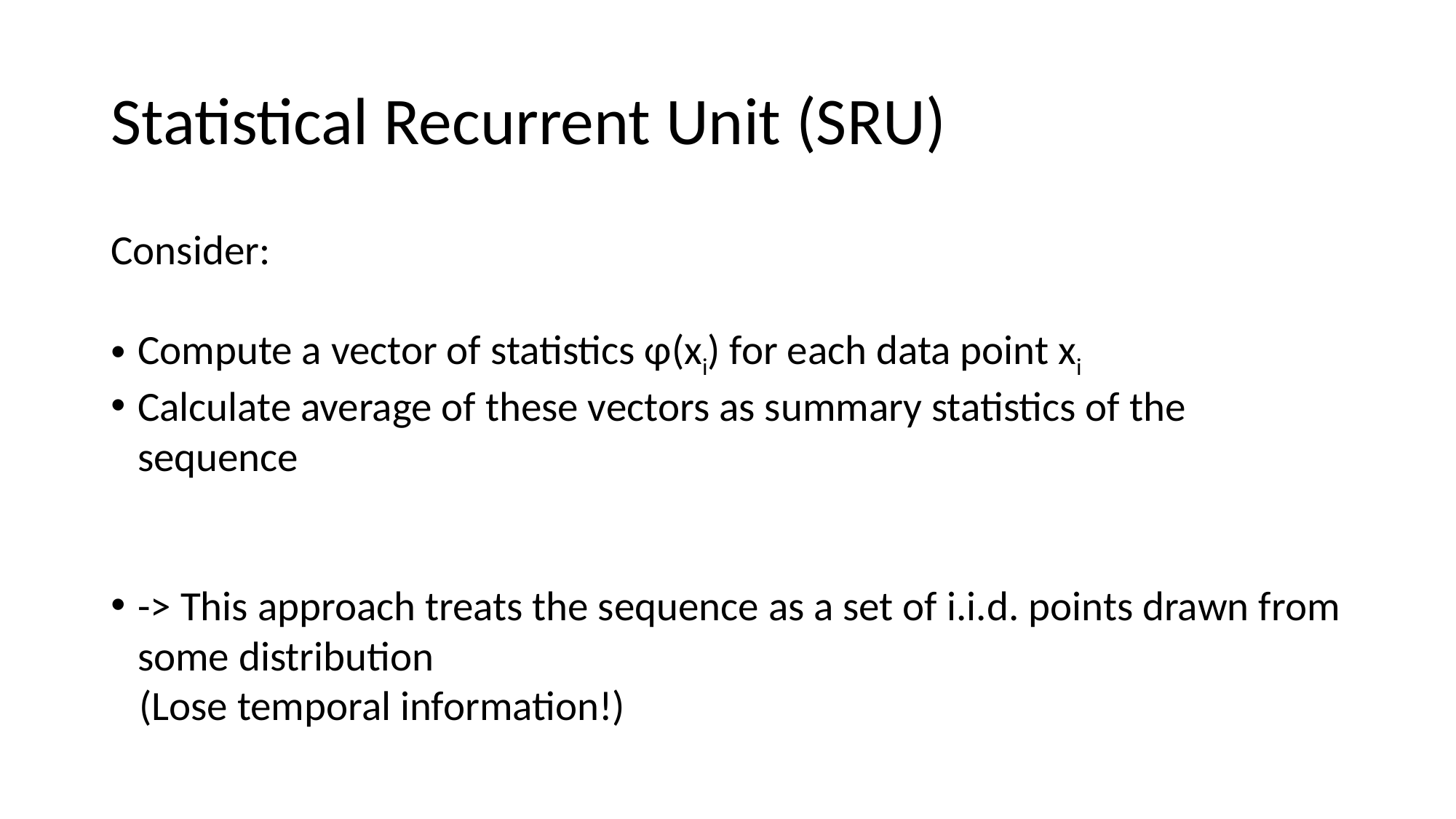

# Statistical Recurrent Unit (SRU)
Consider:

Compute a vector of statistics ɸ(xi) for each data point xi
Calculate average of these vectors as summary statistics of the sequence

-> This approach treats the sequence as a set of i.i.d. points drawn from some distribution
   (Lose temporal information!)